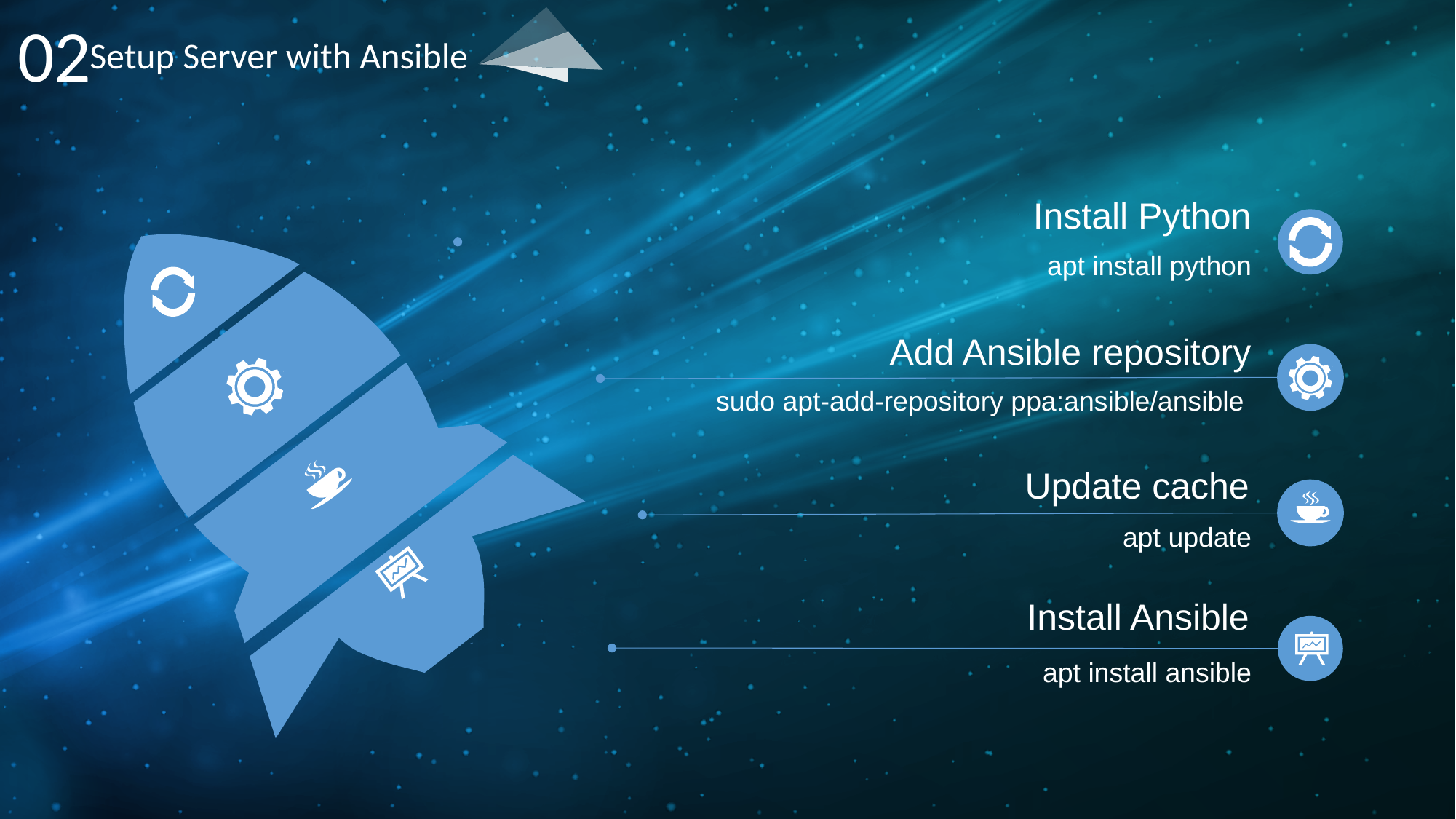

02

Setup Server with Ansible
Install Python

 apt install python

Add Ansible repository

sudo apt-add-repository ppa:ansible/ansible

Update cache

apt update

Install Ansible

apt install ansible